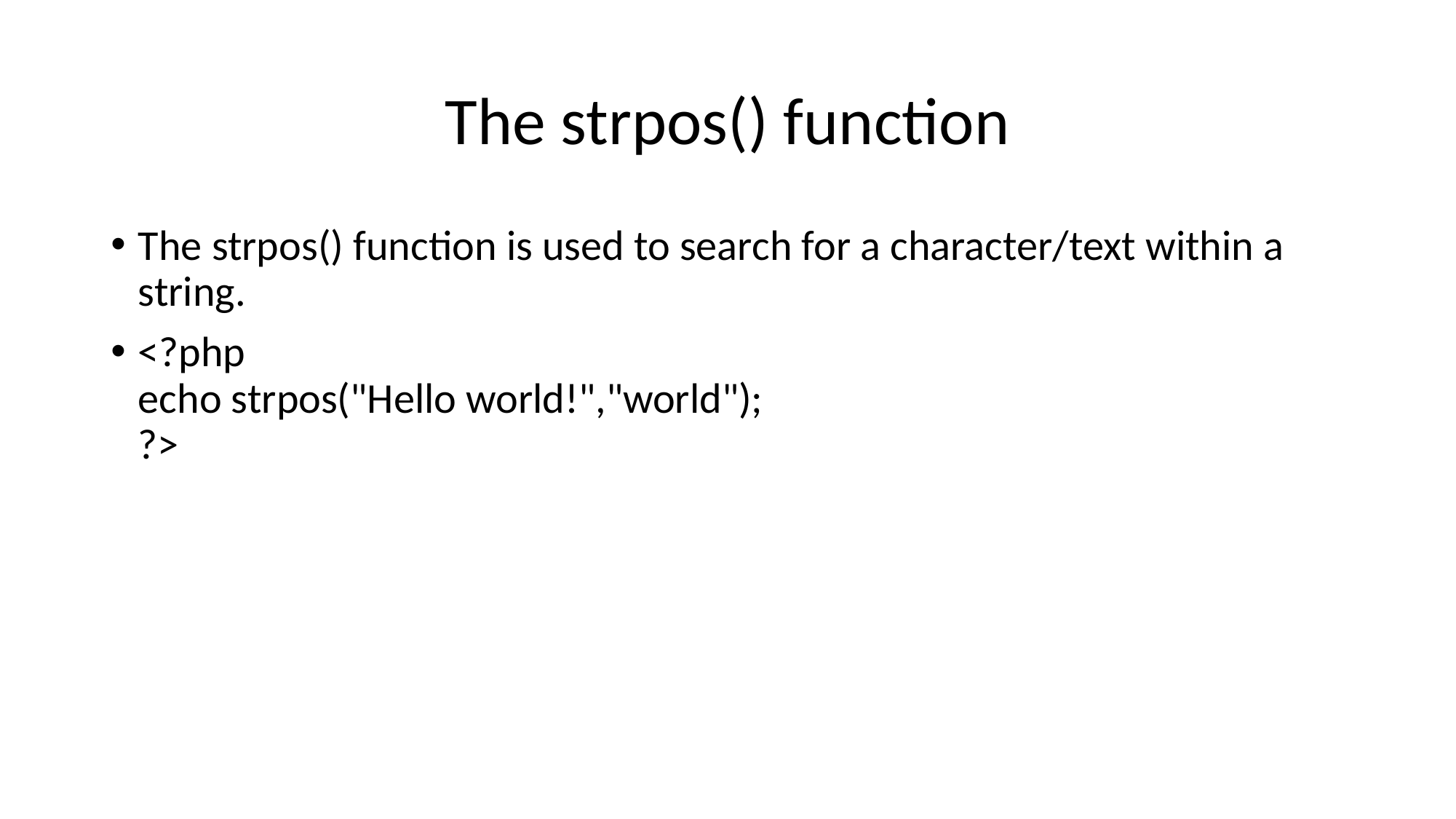

# The strpos() function
The strpos() function is used to search for a character/text within a string.
<?php
echo strpos("Hello world!","world");
?>